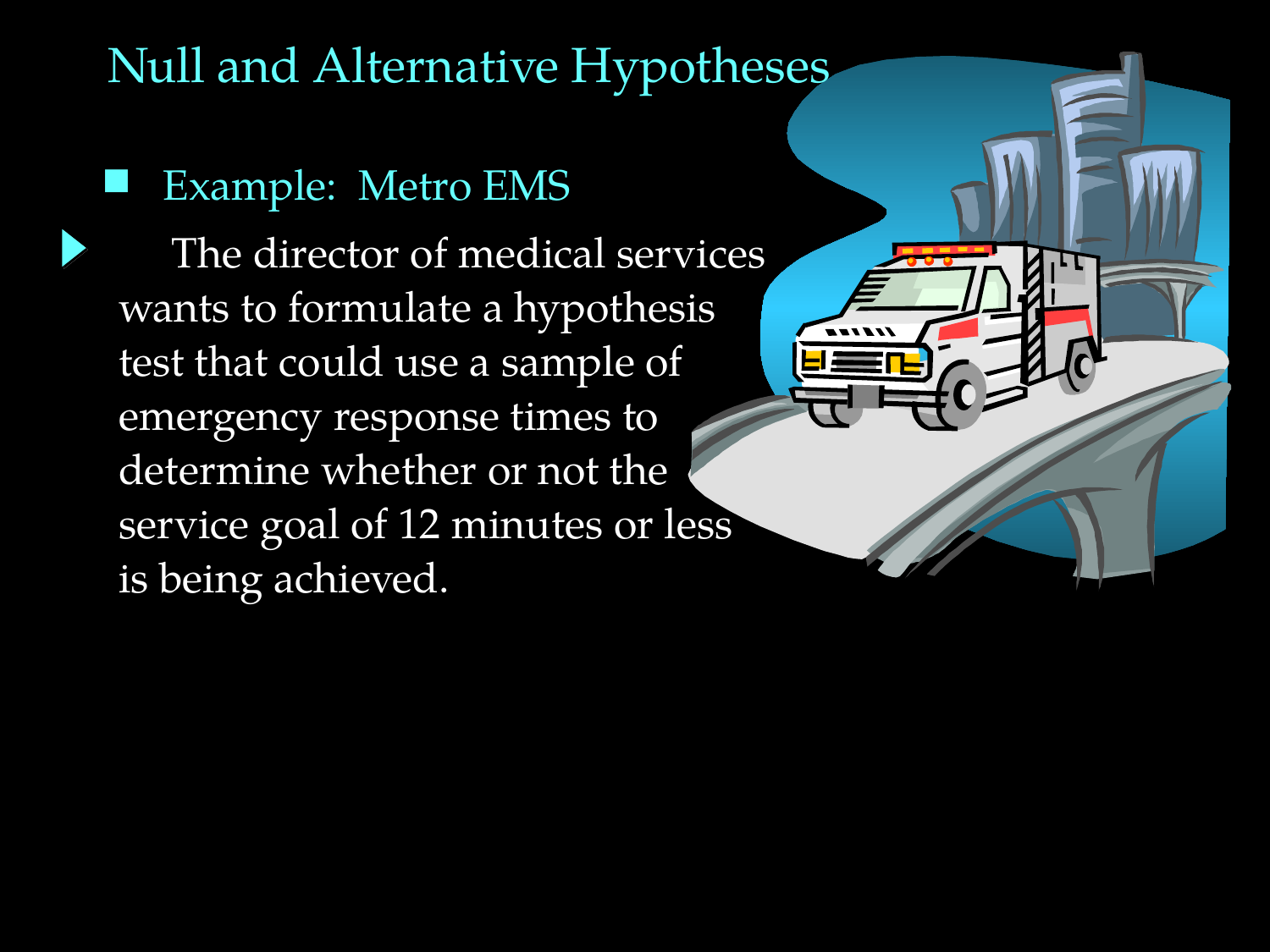

Null and Alternative Hypotheses

Example:  Metro EMS
     The director of medical services
wants to formulate a hypothesis
test that could use a sample of
emergency response times to
determine whether or not the
service goal of 12 minutes or less
is being achieved.